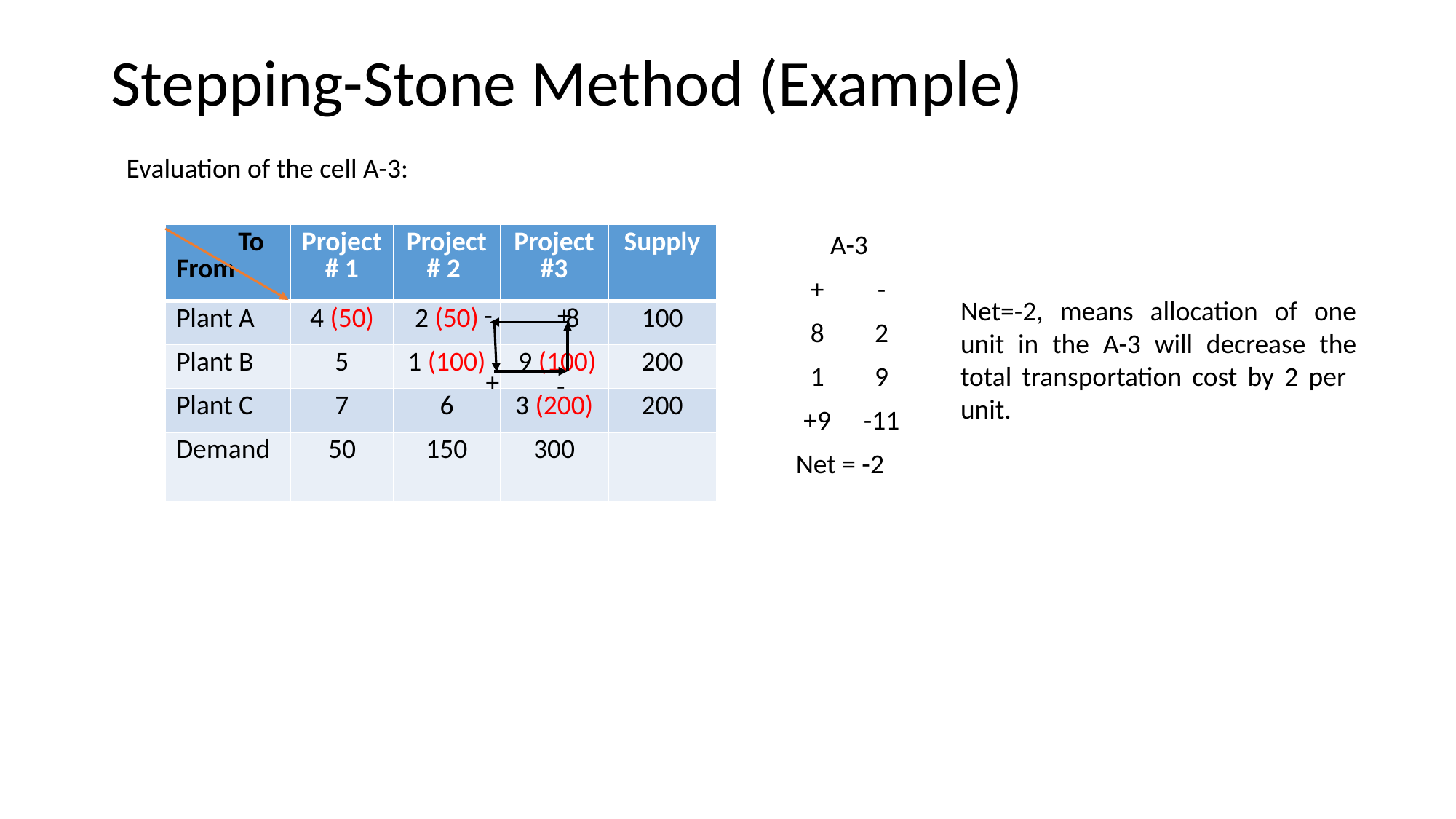

# Stepping-Stone Method (Example)

Evaluation of the cell A-3:
| To From | Project # 1 | Project # 2 | Project #3 | Supply |
| --- | --- | --- | --- | --- |
| Plant A | 4 (50) | 2 (50) | 8 | 100 |
| Plant B | 5 | 1 (100) | 9 (100) | 200 |
| Plant C | 7 | 6 | 3 (200) | 200 |
| Demand | 50 | 150 | 300 |  |
| A-3 |  |
| --- | --- |
| + | - |
| 8 | 2 |
| 1 | 9 |
| +9 | -11 |
| Net = -2 |  |
Net=-2, means allocation of one unit in the A-3 will decrease the total transportation cost by 2 per  unit.
-
+
+
-